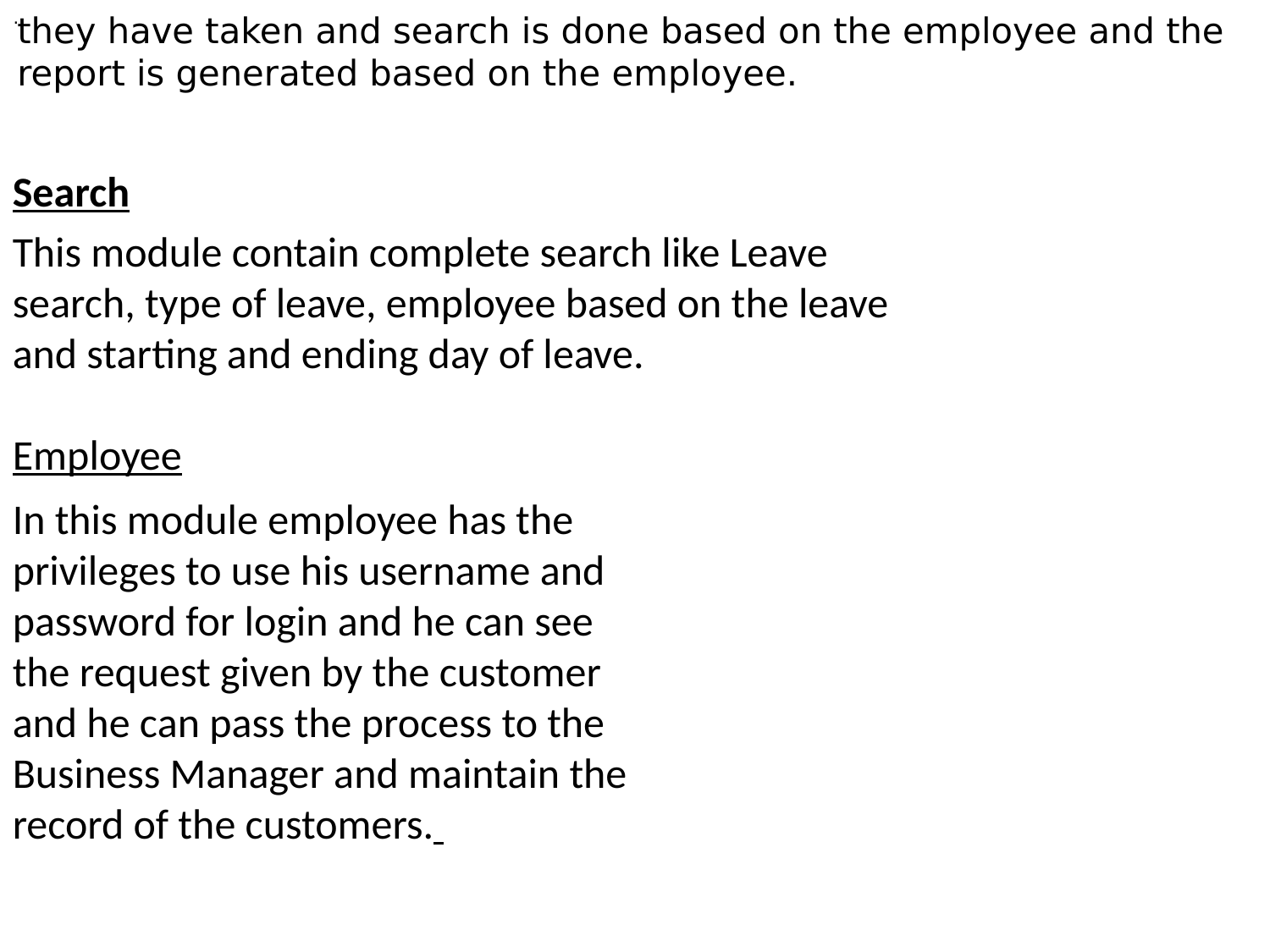

they have taken and search is done based on the employee and the
report is generated based on the employee.

.
Search

This module contain complete search like Leave search, type of leave, employee based on the leave and starting and ending day of leave.

Employee

In this module employee has the privileges to use his username and password for login and he can see the request given by the customer and he can pass the process to the Business Manager and maintain the record of the customers.